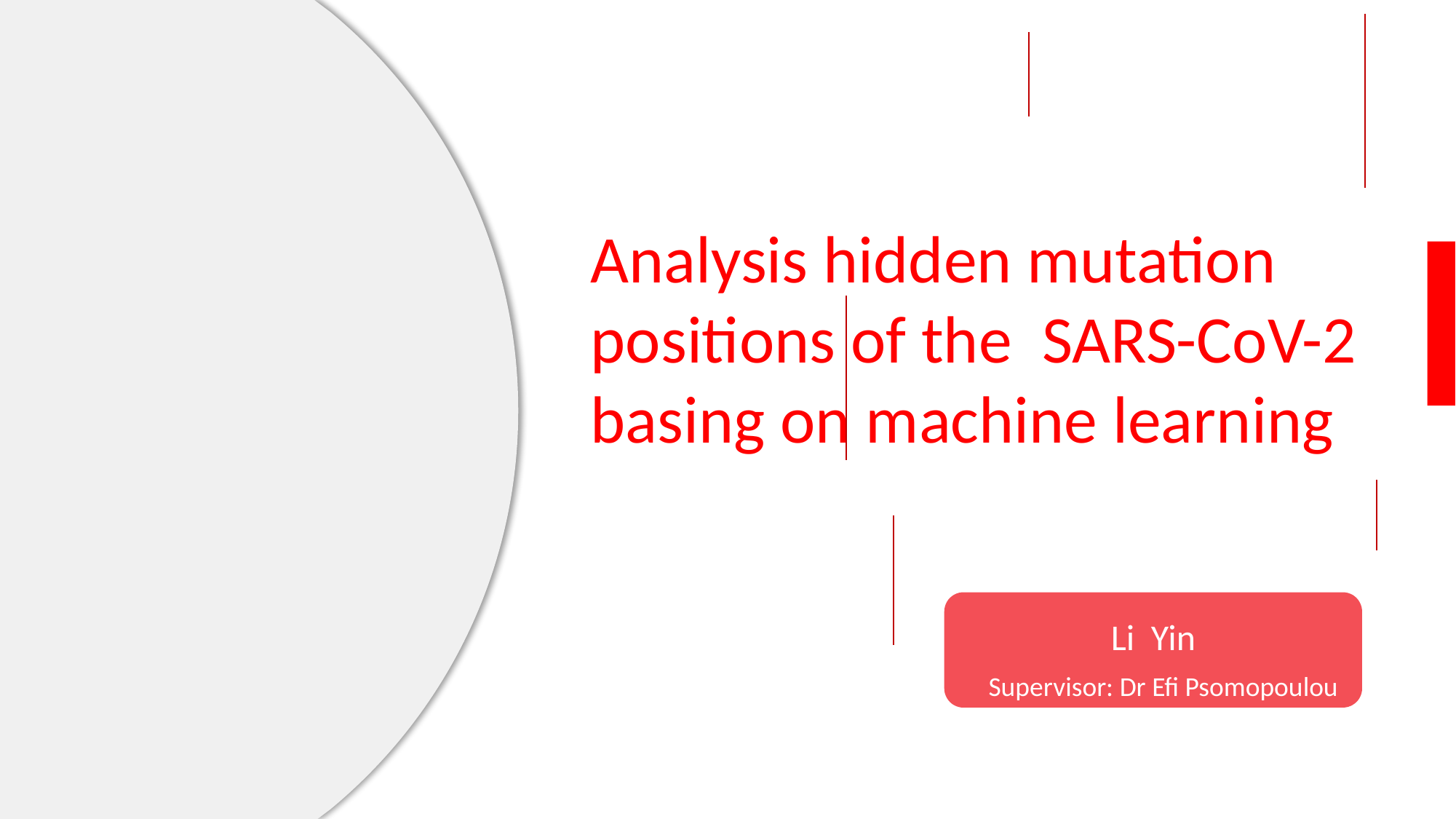

Analysis hidden mutation positions of the  SARS-CoV-2 basing on machine learning

Li  Yin
Supervisor: Dr Efi Psomopoulou